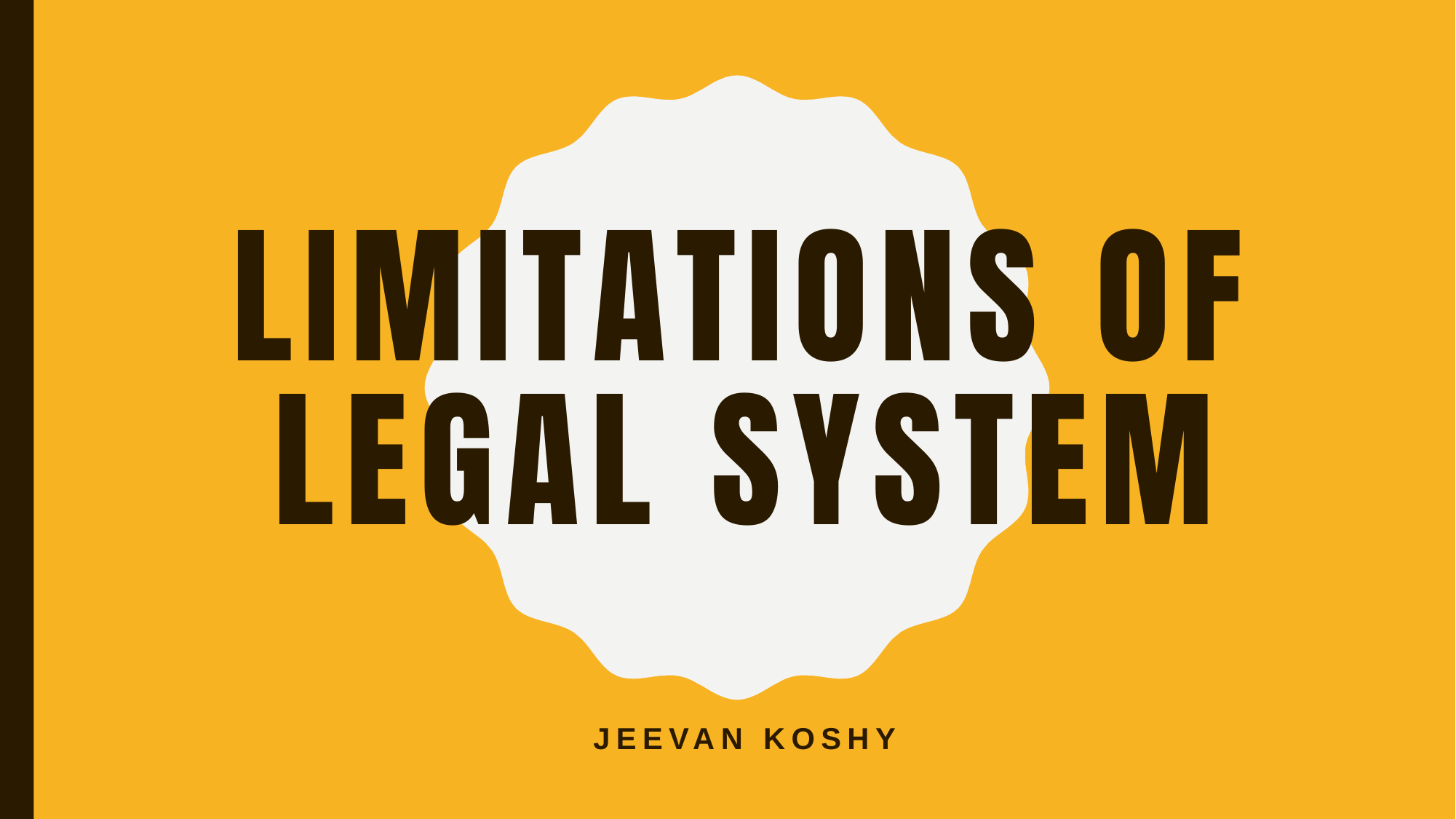

# LIMITATIONS OF LEGAL SYSTEM
Jeevan Koshy